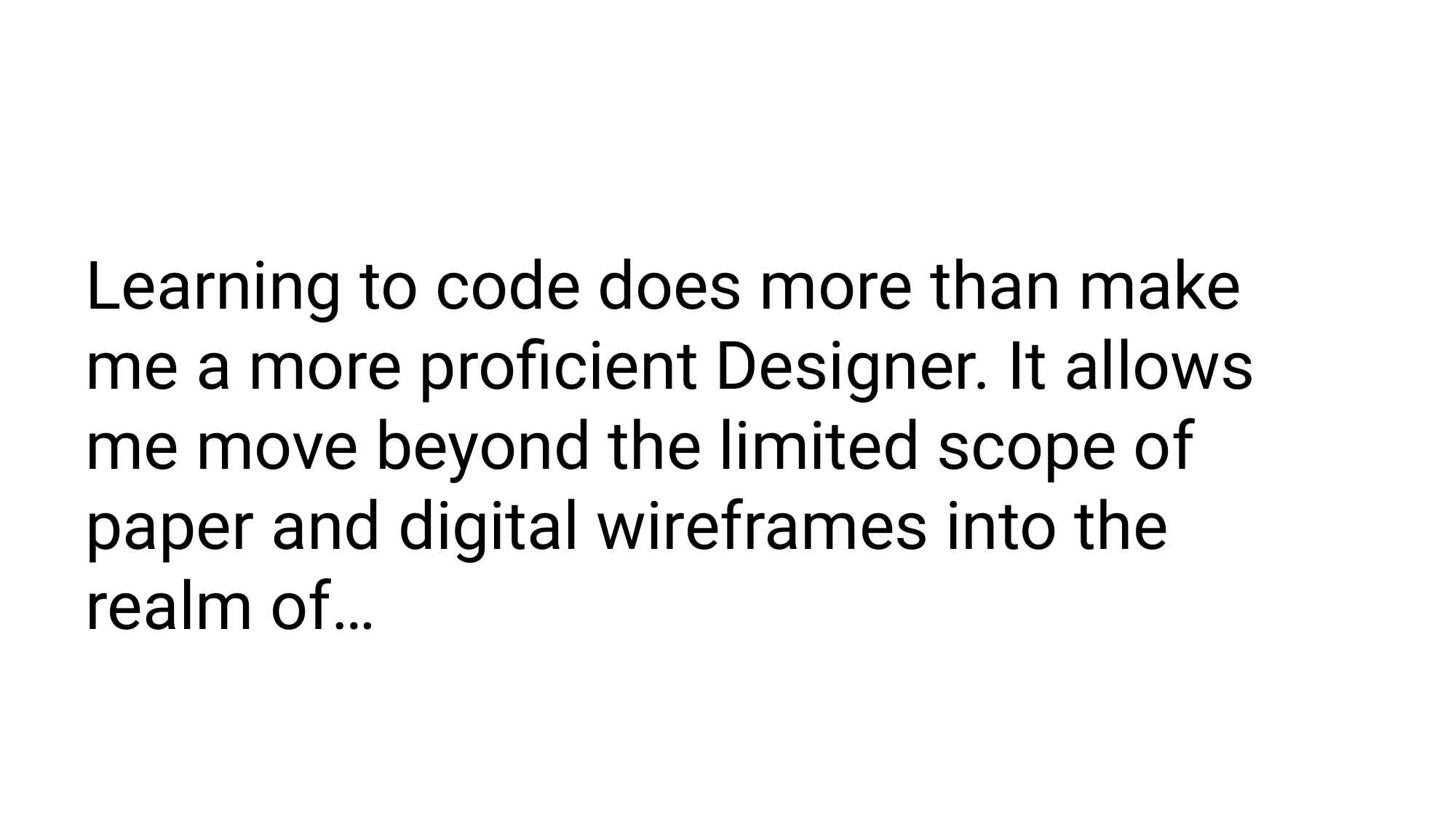

Learning to code does more than make me a more proficient Designer. It allows me move beyond the limited scope of paper and digital wireframes into the realm of…